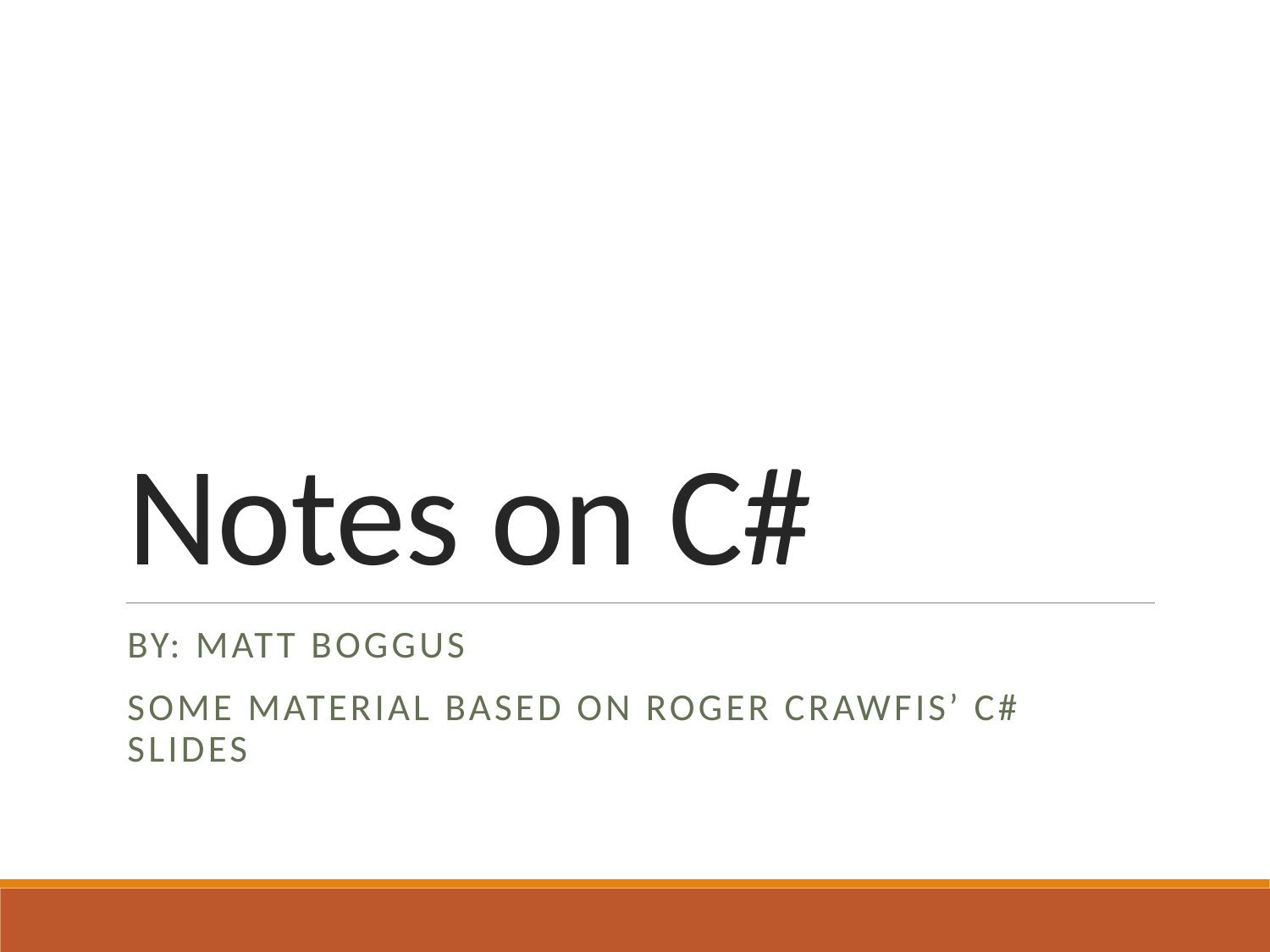

# Notes on C#
By: Matt Boggus
Some material based on Roger Crawfis’ C# slides